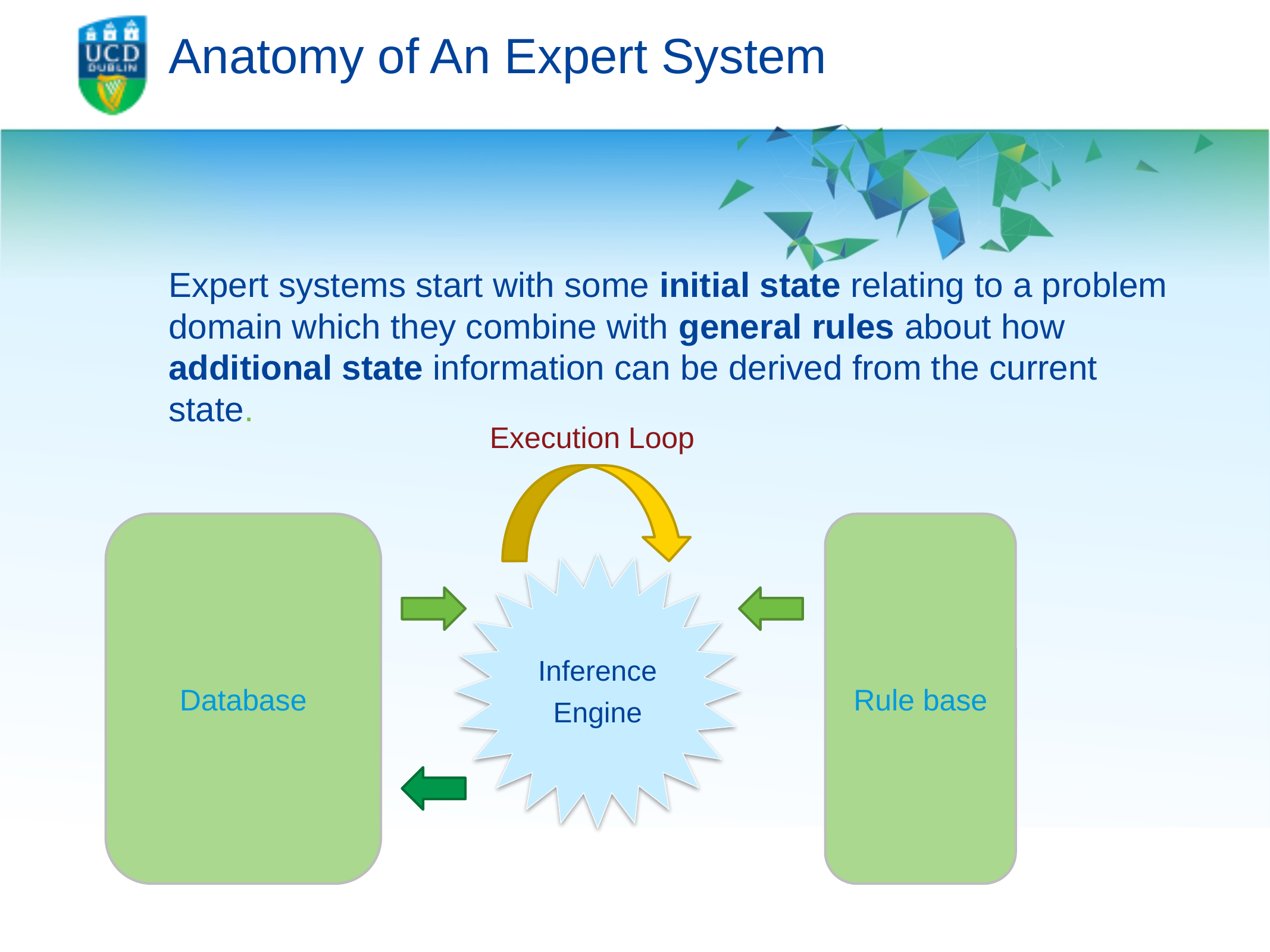

# Anatomy of An Expert System
Expert systems start with some initial state relating to a problem domain which they combine with general rules about how additional state information can be derived from the current state.

Execution Loop

Database
Rule base
Inference
Engine